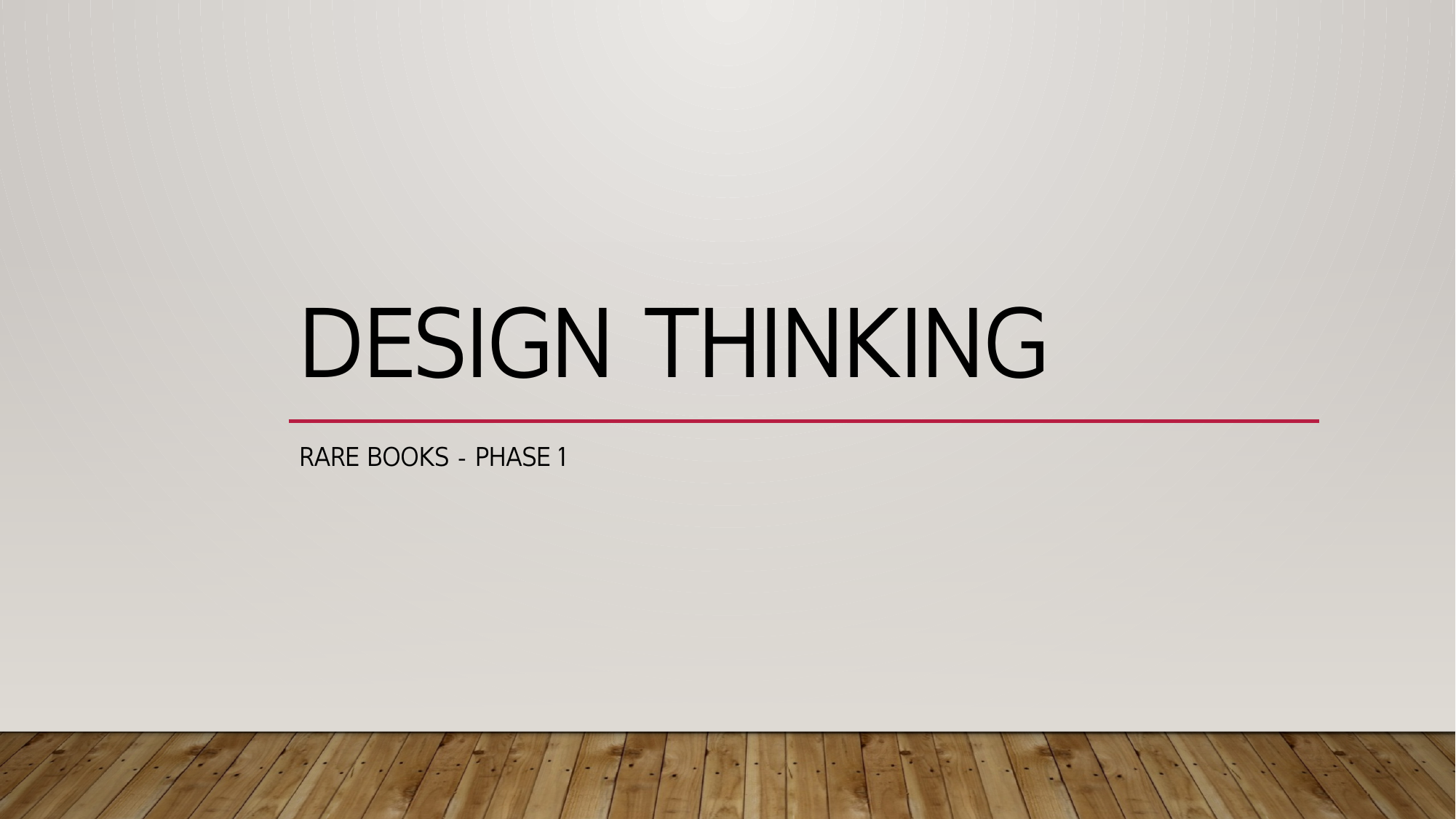

# Design Thinking
Rare books - Phase 1